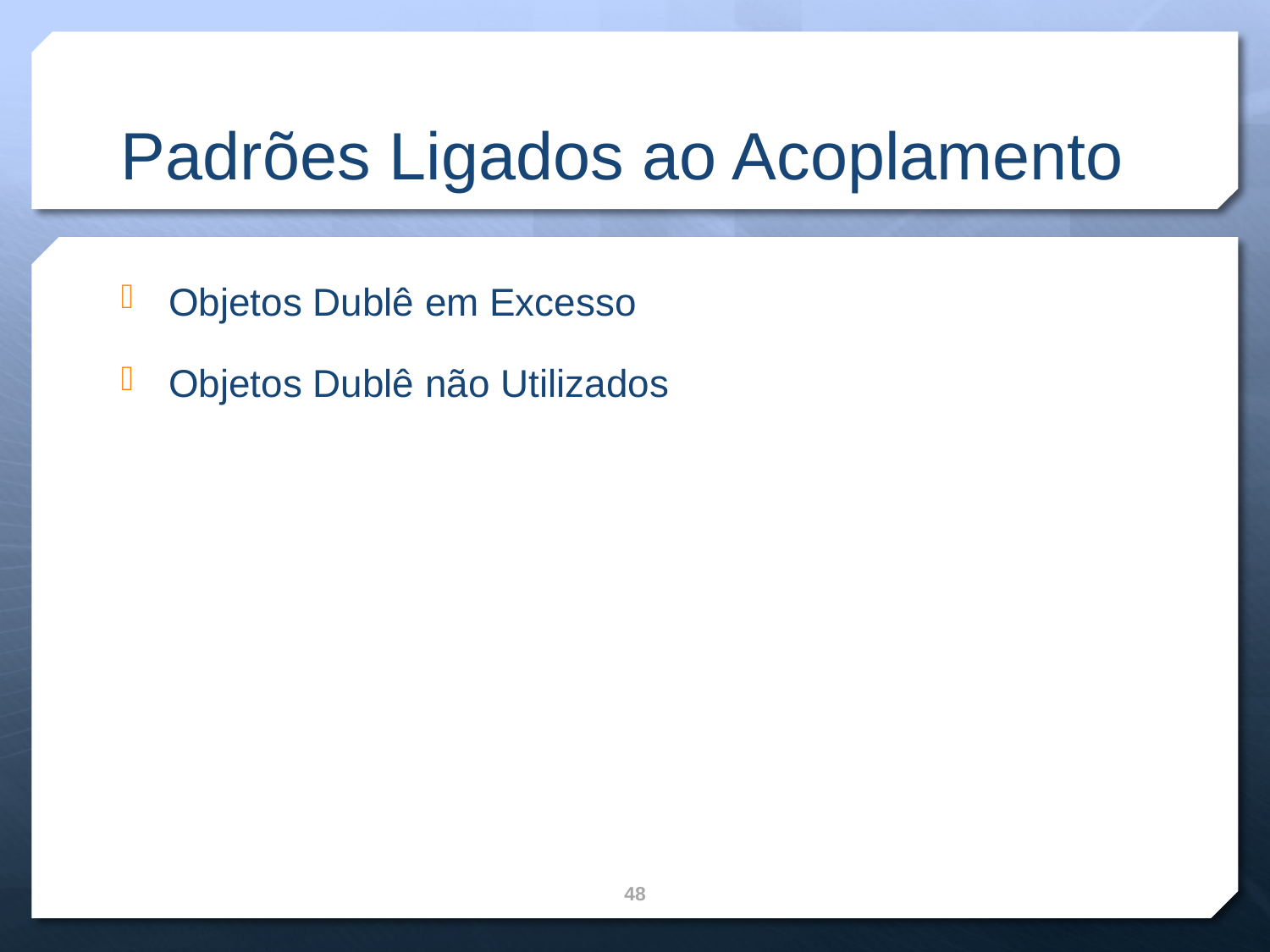

# Padrões Ligados ao Acoplamento
Objetos Dublê em Excesso
Objetos Dublê não Utilizados
48